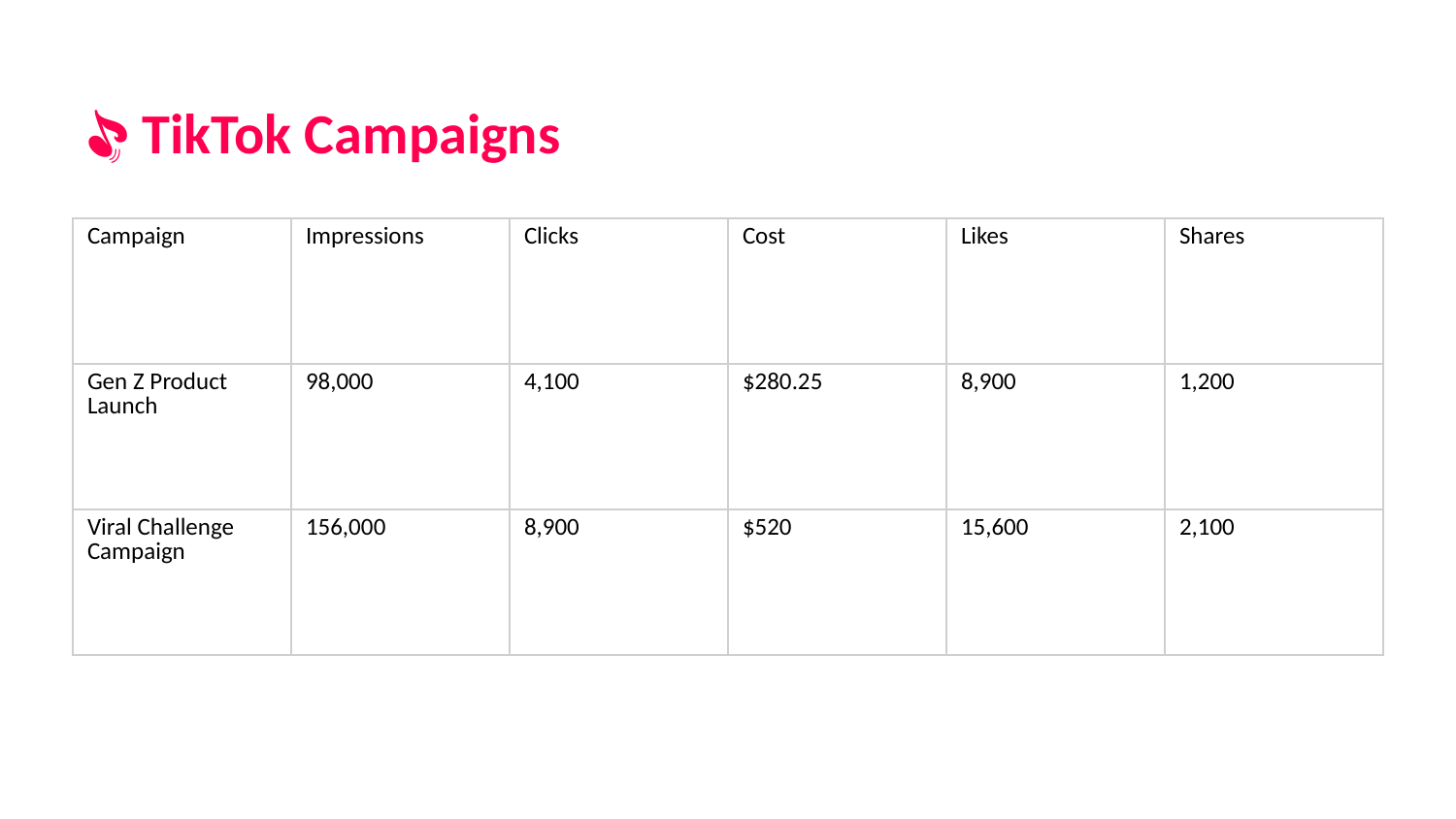

🎵 TikTok Campaigns
| Campaign | Impressions | Clicks | Cost | Likes | Shares |
| --- | --- | --- | --- | --- | --- |
| Gen Z Product Launch | 98,000 | 4,100 | $280.25 | 8,900 | 1,200 |
| Viral Challenge Campaign | 156,000 | 8,900 | $520 | 15,600 | 2,100 |